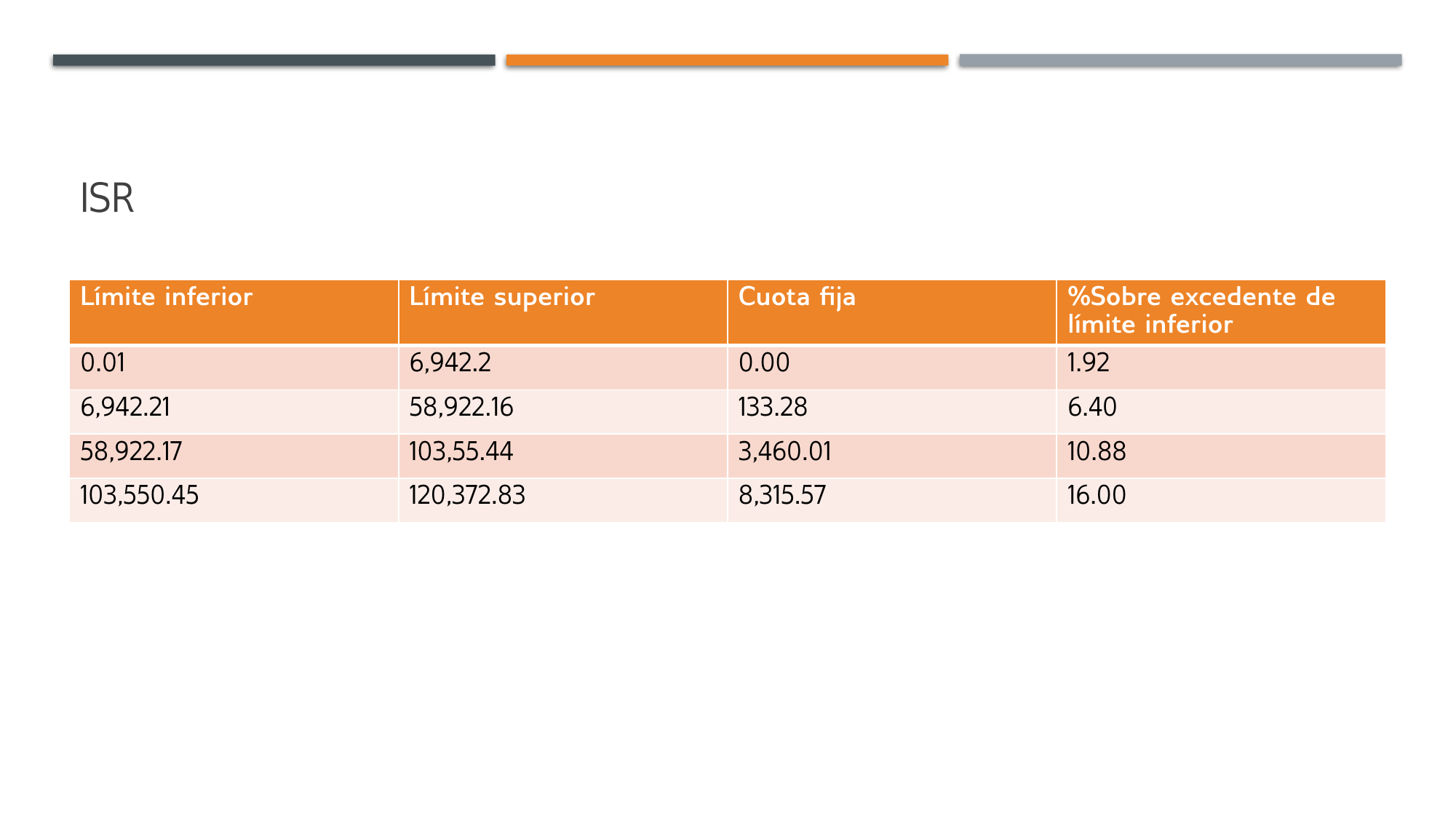

# ISR
| Límite inferior | Límite superior | Cuota fija | %Sobre excedente de límite inferior |
| --- | --- | --- | --- |
| 0.01 | 6,942.2 | 0.00 | 1.92 |
| 6,942.21 | 58,922.16 | 133.28 | 6.40 |
| 58,922.17 | 103,55.44 | 3,460.01 | 10.88 |
| 103,550.45 | 120,372.83 | 8,315.57 | 16.00 |